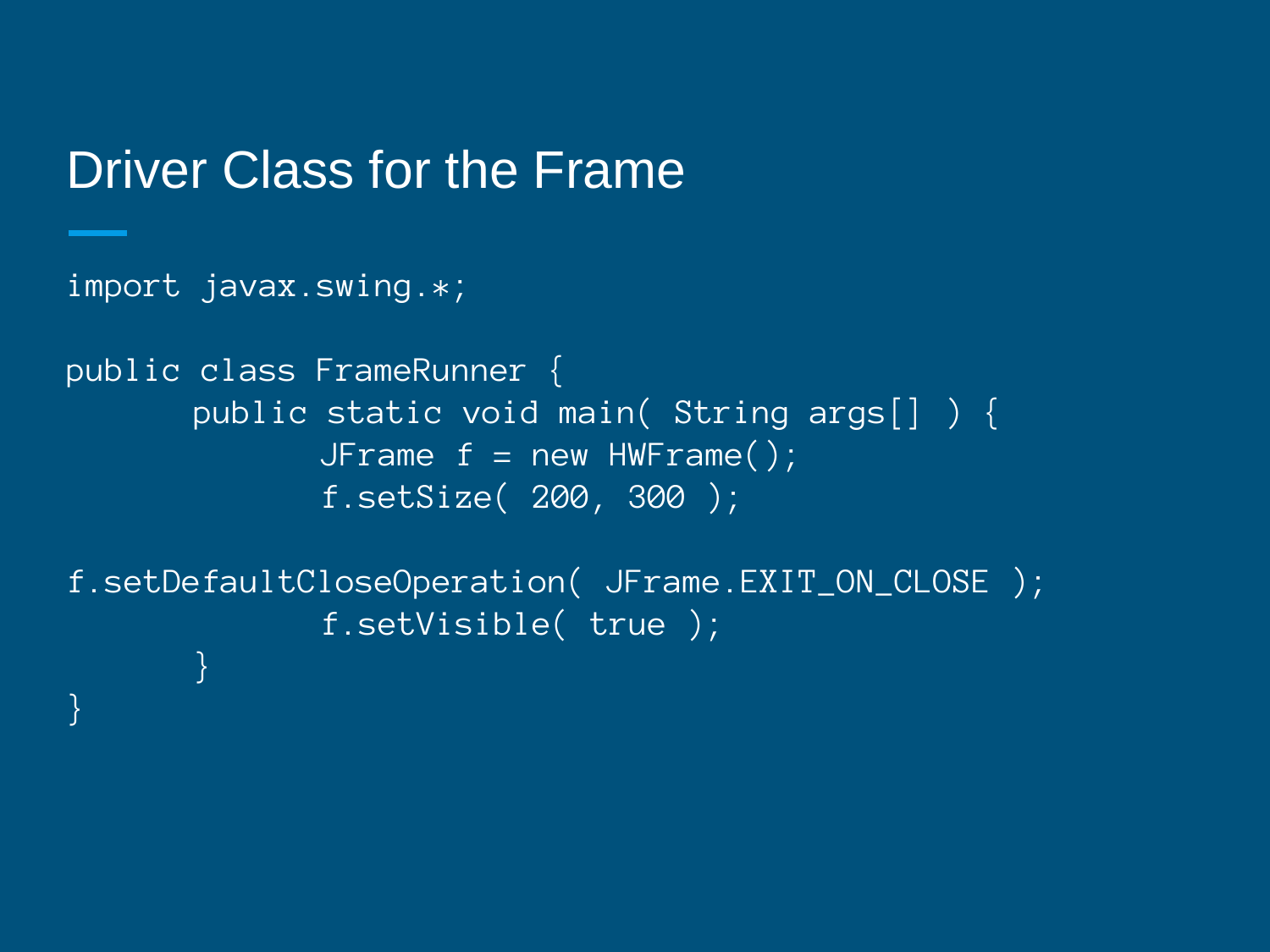

# Driver Class for the Frame
import javax.swing.*;
public class FrameRunner {
	public static void main( String args[] ) {
		JFrame f = new HWFrame();
		f.setSize( 200, 300 );
					f.setDefaultCloseOperation( JFrame.EXIT_ON_CLOSE );
		f.setVisible( true );
	}
}